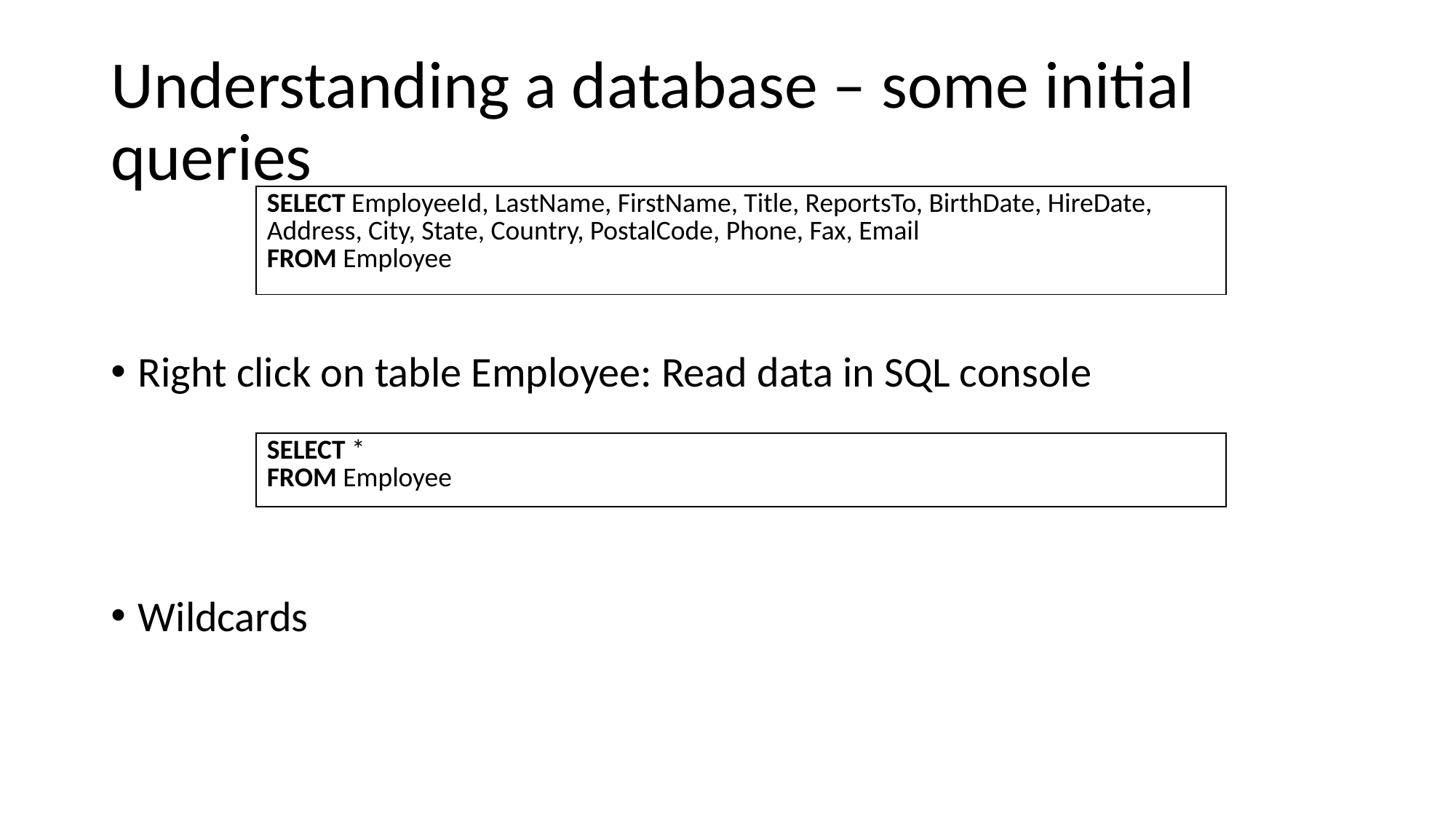

# Understanding a database – some initial queries
| SELECT EmployeeId, LastName, FirstName, Title, ReportsTo, BirthDate, HireDate, Address, City, State, Country, PostalCode, Phone, Fax, Email FROM Employee |
| --- |

Right click on table Employee: Read data in SQL console

Wildcards

| SELECT \* FROM Employee |
| --- |